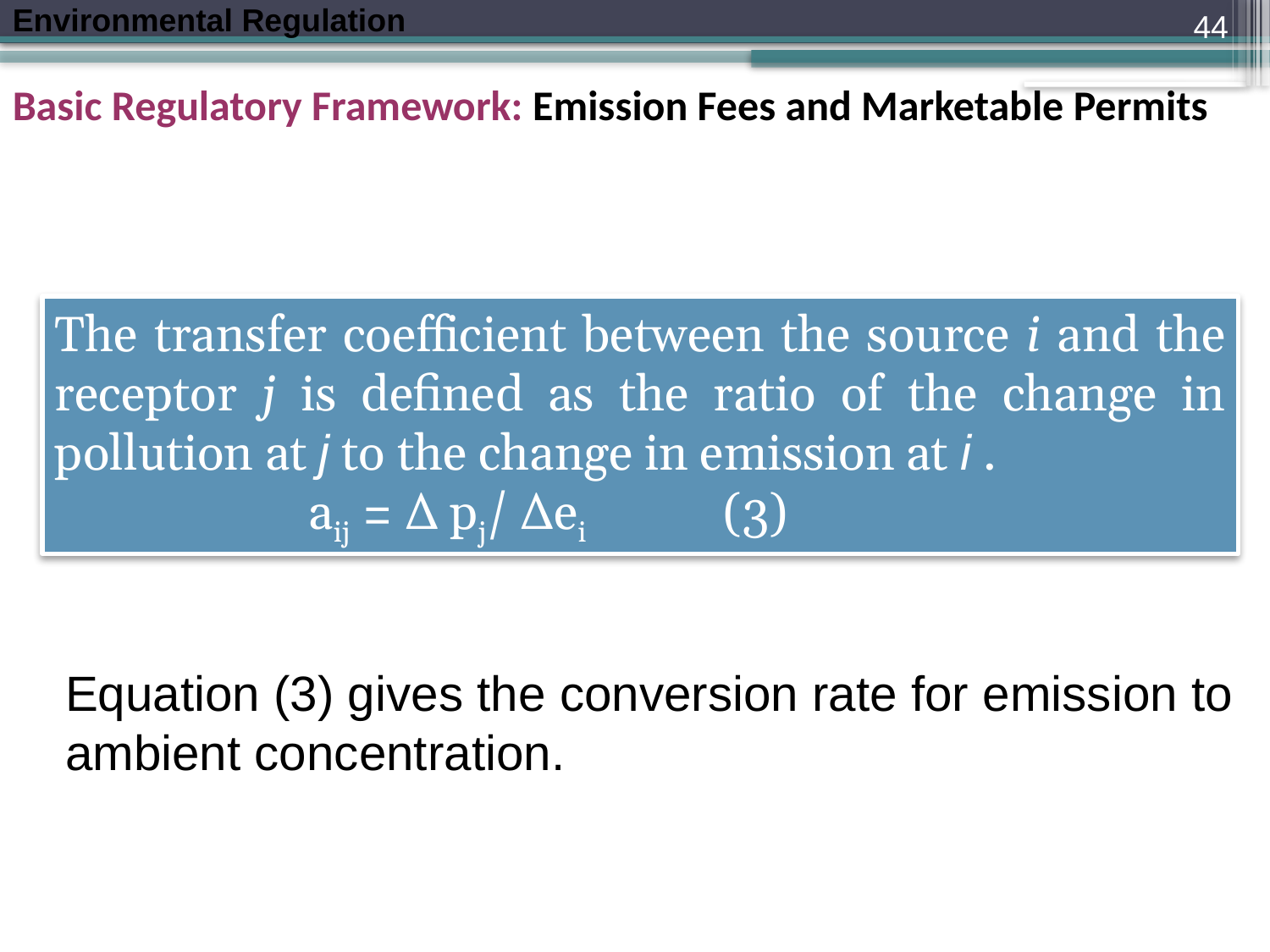

44
Basic Regulatory Framework: Emission Fees and Marketable Permits

The transfer coefficient between the source i and the receptor j is defined as the ratio of the change in pollution at j to the change in emission at i .
		aij = ∆ pj/ ∆ei            (3)
Equation (3) gives the conversion rate for emission to ambient concentration.